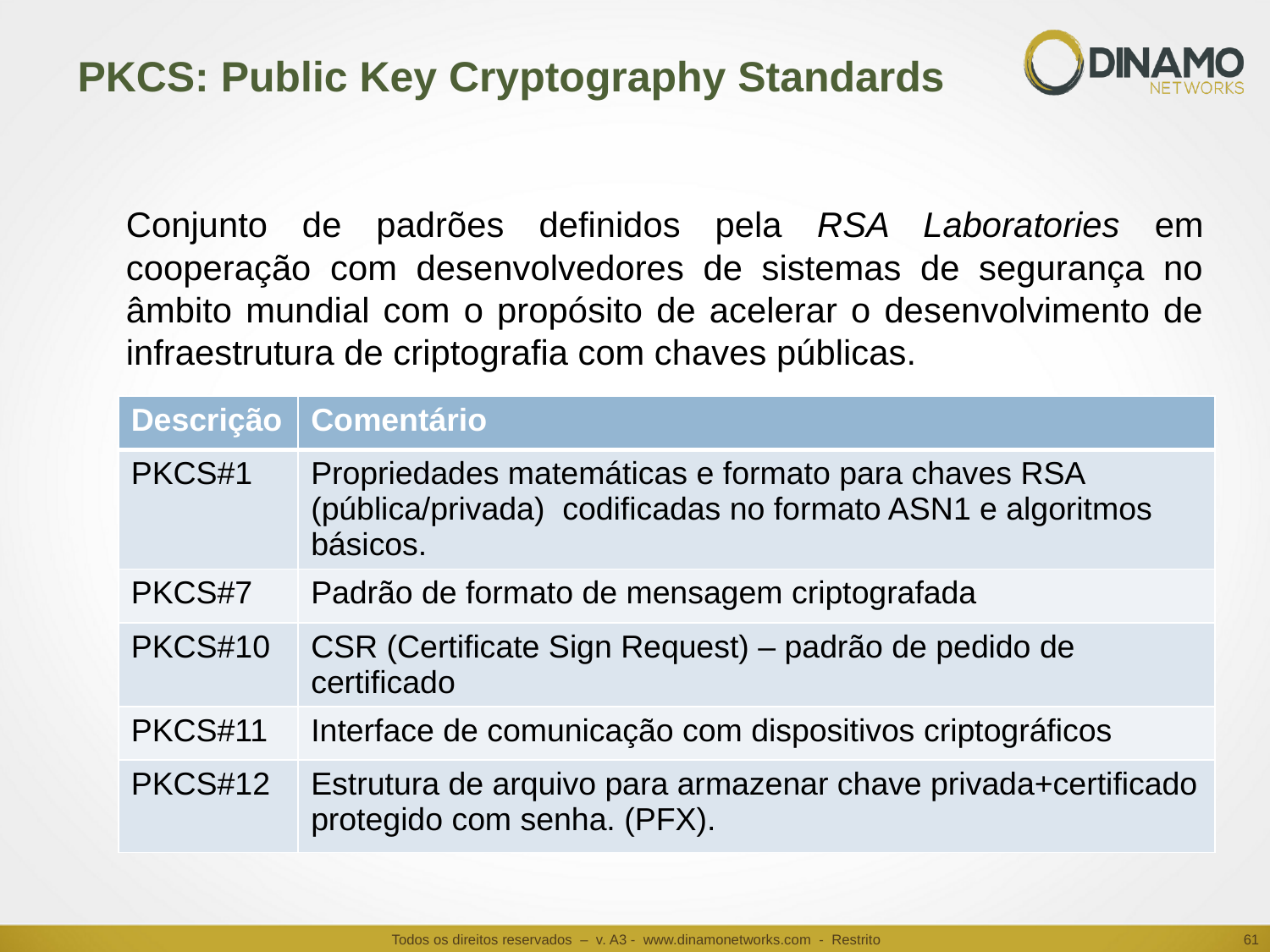

# PKCS: Public Key Cryptography Standards
Conjunto de padrões definidos pela RSA Laboratories em cooperação com desenvolvedores de sistemas de segurança no âmbito mundial com o propósito de acelerar o desenvolvimento de infraestrutura de criptografia com chaves públicas.
| Descrição | Comentário |
| --- | --- |
| PKCS#1 | Propriedades matemáticas e formato para chaves RSA (pública/privada) codificadas no formato ASN1 e algoritmos básicos. |
| PKCS#7 | Padrão de formato de mensagem criptografada |
| PKCS#10 | CSR (Certificate Sign Request) – padrão de pedido de certificado |
| PKCS#11 | Interface de comunicação com dispositivos criptográficos |
| PKCS#12 | Estrutura de arquivo para armazenar chave privada+certificado protegido com senha. (PFX). |